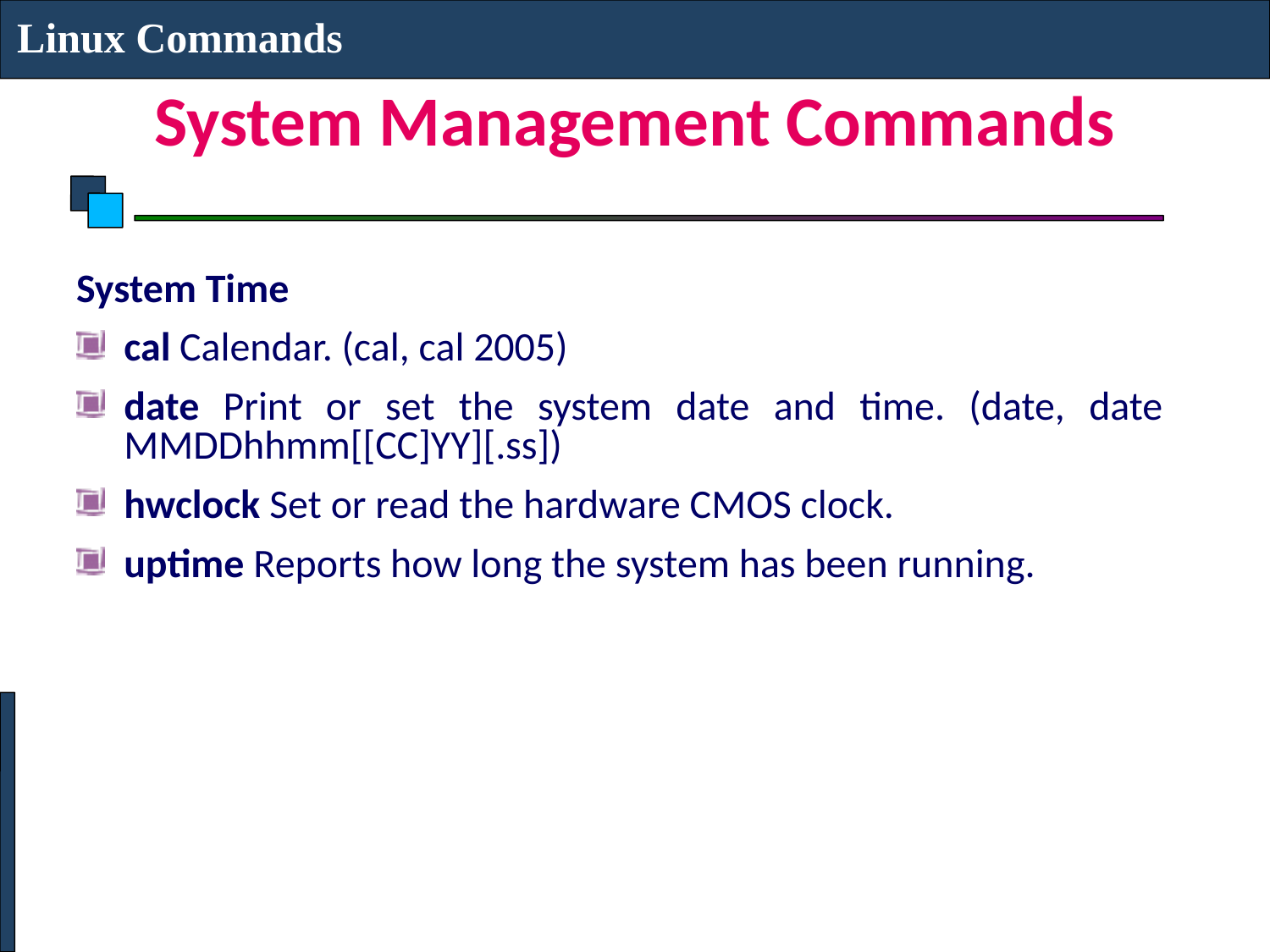

Linux Commands
# System Management Commands

System Time
cal Calendar. (cal, cal 2005)
date Print or set the system date and time. (date, date MMDDhhmm[[CC]YY][.ss])
hwclock Set or read the hardware CMOS clock.
uptime Reports how long the system has been running.